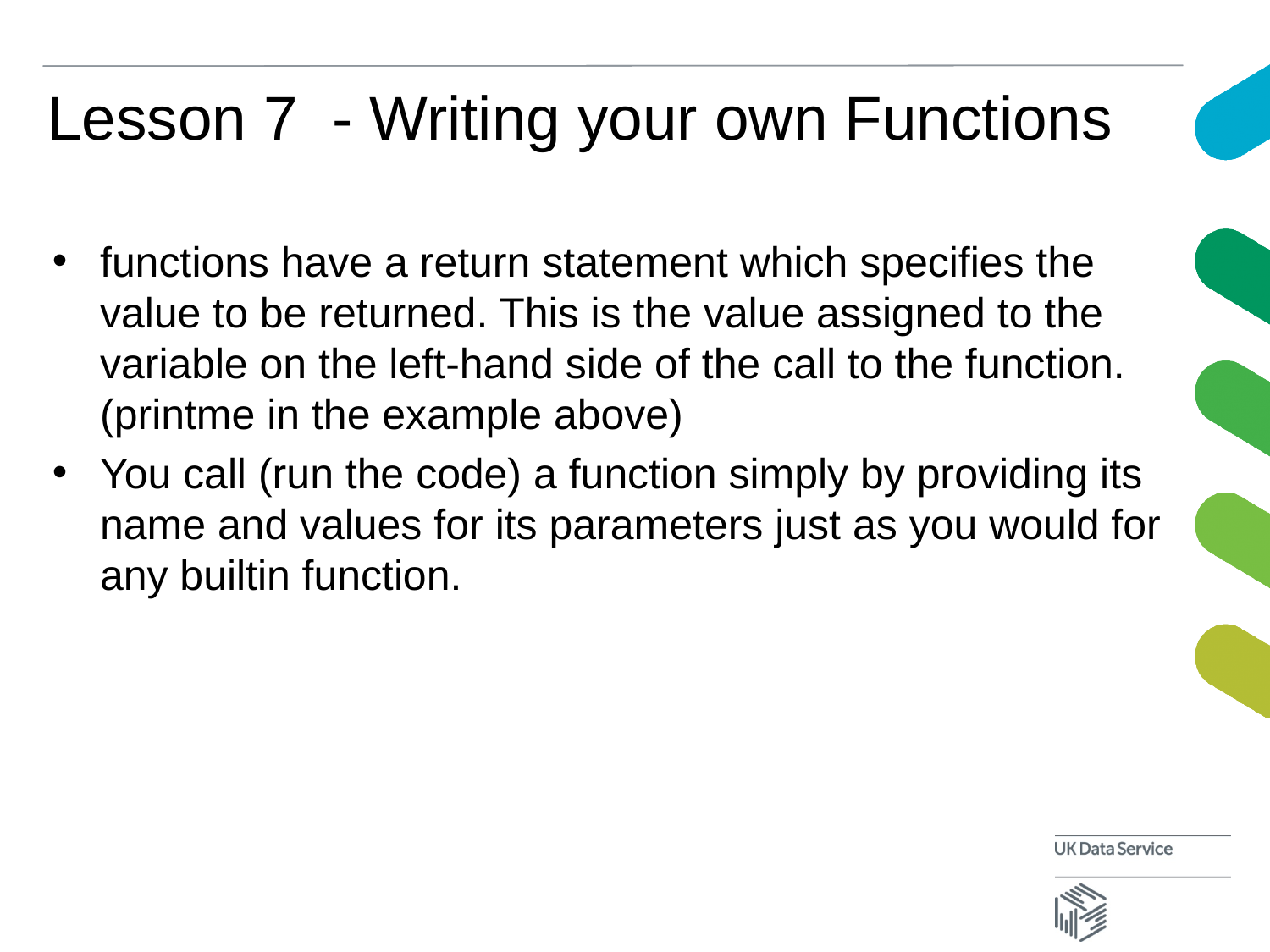

# Lesson 7  - Writing your own Functions
functions have a return statement which specifies the value to be returned. This is the value assigned to the variable on the left-hand side of the call to the function. (printme in the example above)
You call (run the code) a function simply by providing its name and values for its parameters just as you would for any builtin function.